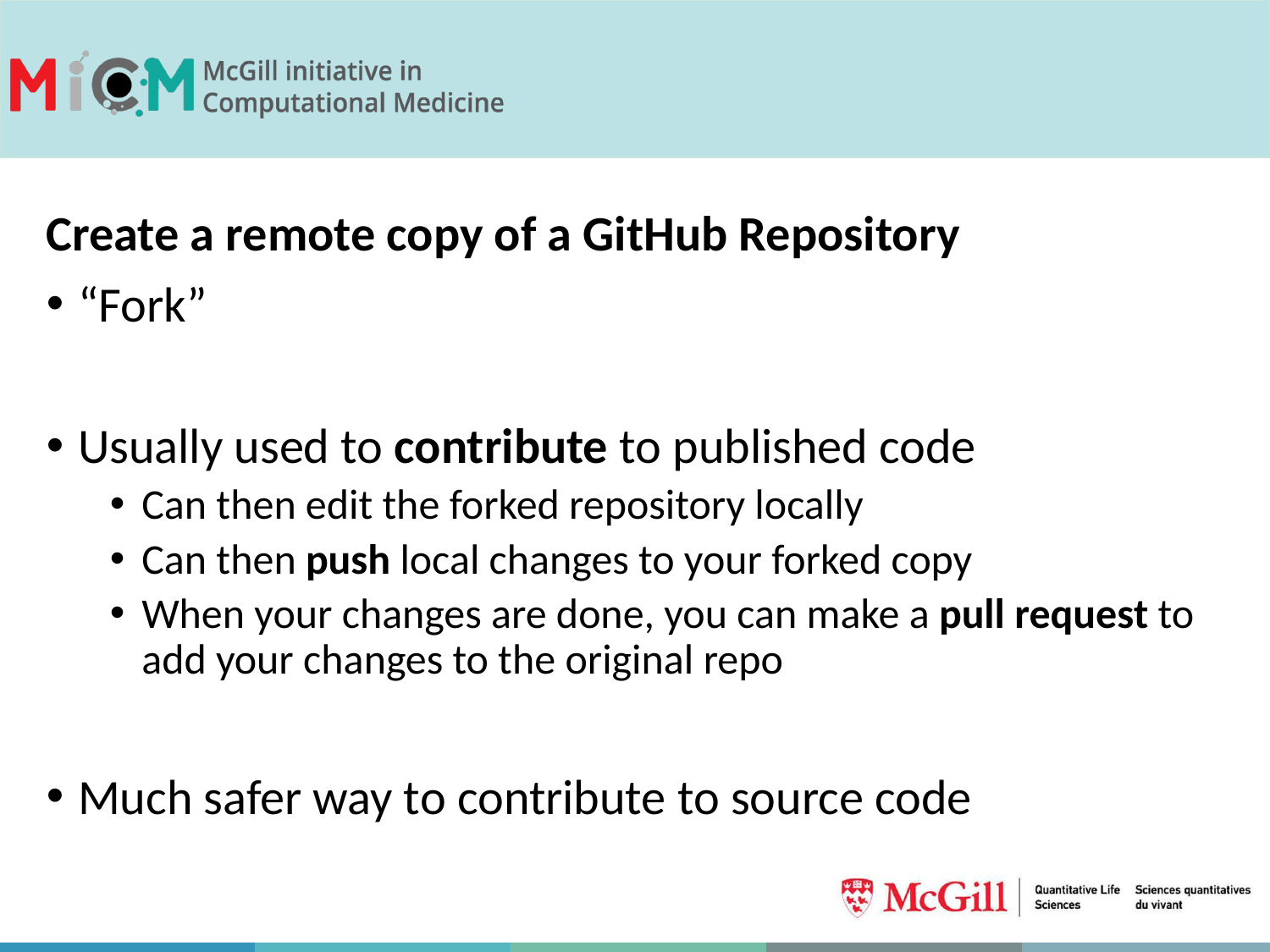

Create a remote copy of a GitHub Repository
“Fork”

Usually used to contribute to published code
Can then edit the forked repository locally
Can then push local changes to your forked copy
When your changes are done, you can make a pull request to add your changes to the original repo

Much safer way to contribute to source code